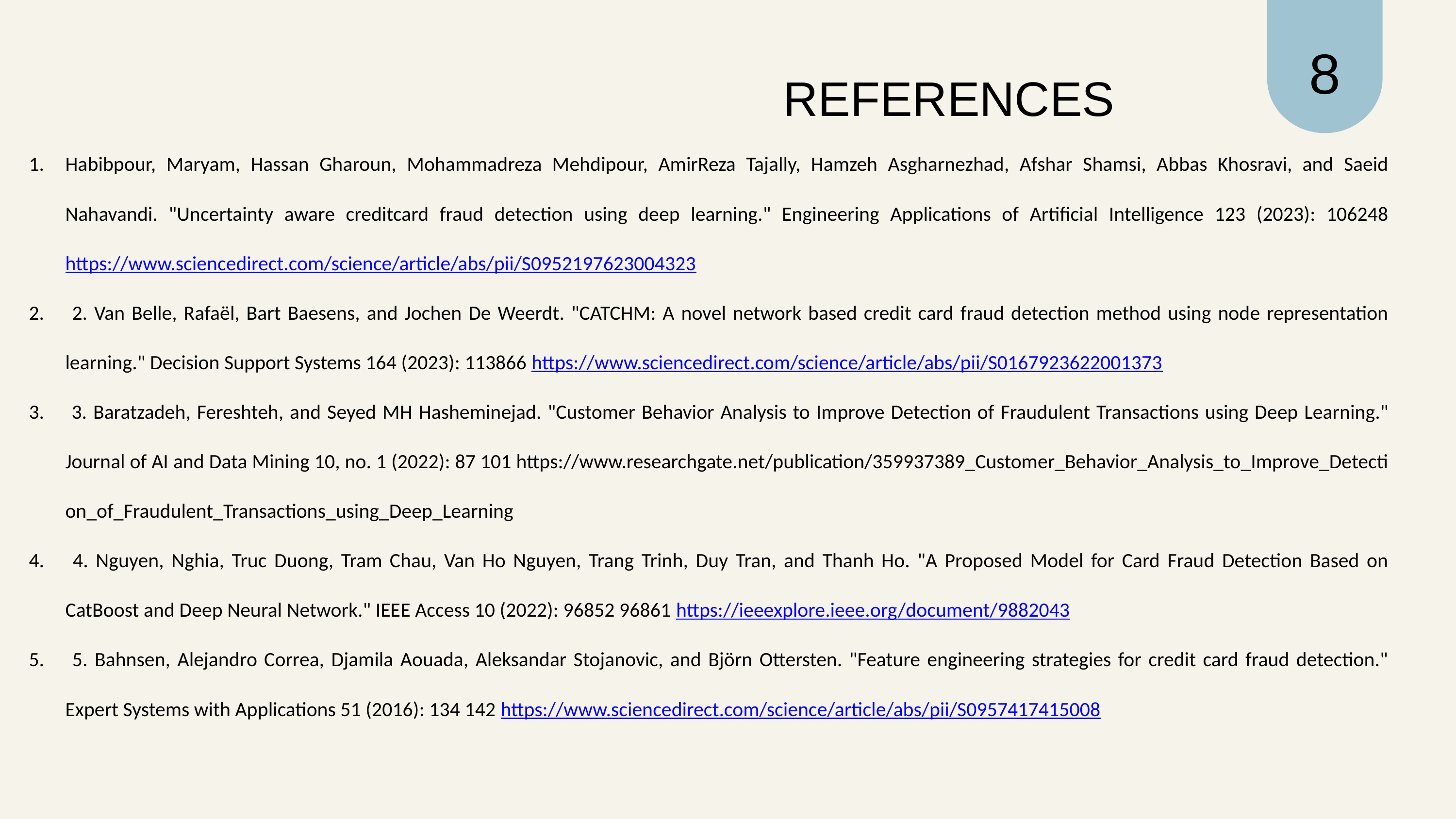

8
                                                        REFERENCES
Habibpour, Maryam, Hassan Gharoun, Mohammadreza Mehdipour, AmirReza Tajally, Hamzeh Asgharnezhad, Afshar Shamsi, Abbas Khosravi, and Saeid Nahavandi. "Uncertainty aware creditcard fraud detection using deep learning." Engineering Applications of Artificial Intelligence 123 (2023): 106248 https://www.sciencedirect.com/science/article/abs/pii/S0952197623004323
 2. Van Belle, Rafaël, Bart Baesens, and Jochen De Weerdt. "CATCHM: A novel network based credit card fraud detection method using node representation learning." Decision Support Systems 164 (2023): 113866 https://www.sciencedirect.com/science/article/abs/pii/S0167923622001373
 3. Baratzadeh, Fereshteh, and Seyed MH Hasheminejad. "Customer Behavior Analysis to Improve Detection of Fraudulent Transactions using Deep Learning." Journal of AI and Data Mining 10, no. 1 (2022): 87 101 https://www.researchgate.net/publication/359937389_Customer_Behavior_Analysis_to_Improve_Detecti on_of_Fraudulent_Transactions_using_Deep_Learning
 4. Nguyen, Nghia, Truc Duong, Tram Chau, Van Ho Nguyen, Trang Trinh, Duy Tran, and Thanh Ho. "A Proposed Model for Card Fraud Detection Based on CatBoost and Deep Neural Network." IEEE Access 10 (2022): 96852 96861 https://ieeexplore.ieee.org/document/9882043
 5. Bahnsen, Alejandro Correa, Djamila Aouada, Aleksandar Stojanovic, and Björn Ottersten. "Feature engineering strategies for credit card fraud detection." Expert Systems with Applications 51 (2016): 134 142 https://www.sciencedirect.com/science/article/abs/pii/S0957417415008